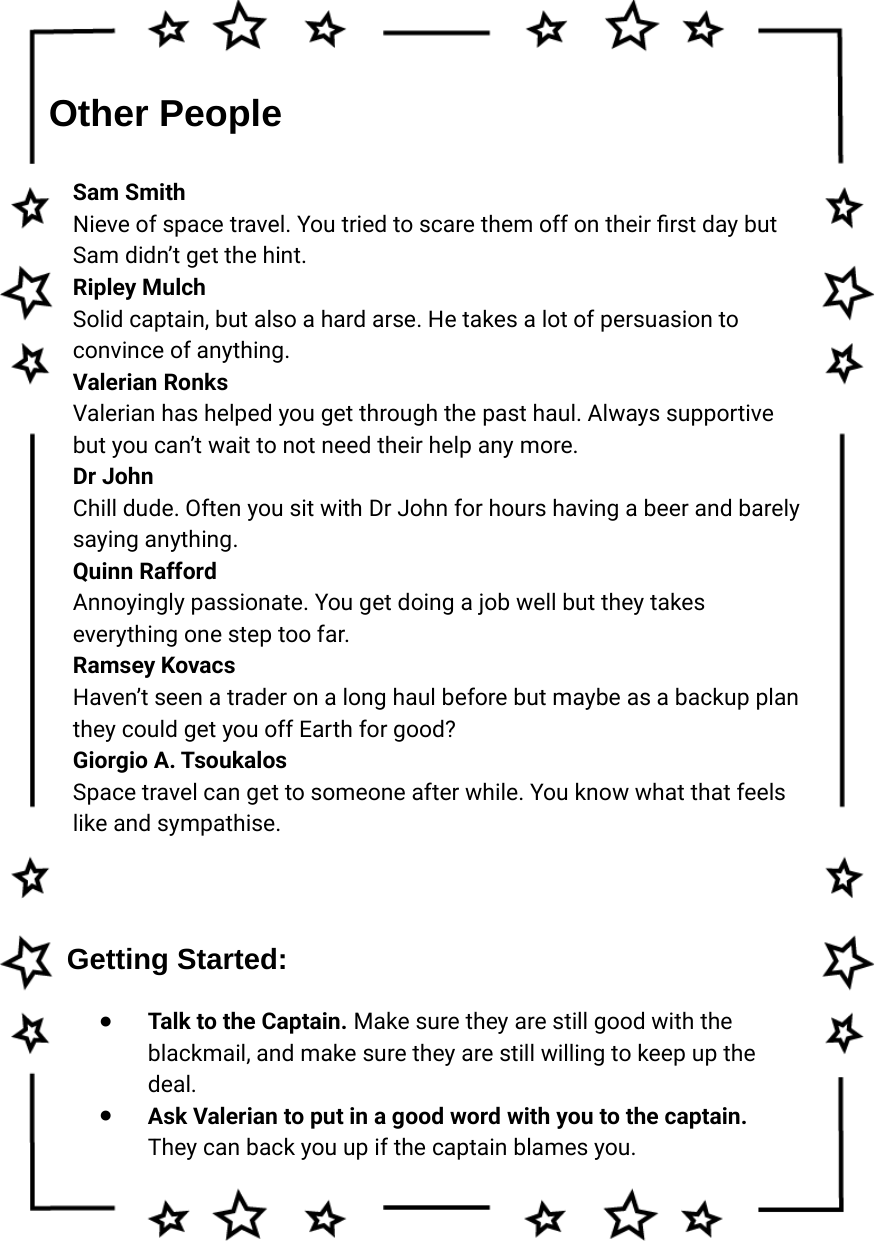

Other People
Sam Smith
Nieve of space travel. You tried to scare them off on their first day but Sam didn’t get the hint.
Ripley Mulch
Solid captain, but also a hard arse. He takes a lot of persuasion to convince of anything.
Valerian Ronks
Valerian has helped you get through the past haul. Always supportive but you can’t wait to not need their help any more.
Dr John
Chill dude. Often you sit with Dr John for hours having a beer and barely saying anything.
Quinn Rafford
Annoyingly passionate. You get doing a job well but they takes everything one step too far.
Ramsey Kovacs
Haven’t seen a trader on a long haul before but maybe as a backup plan they could get you off Earth for good?
Giorgio A. Tsoukalos
Space travel can get to someone after while. You know what that feels like and sympathise.

Getting Started:
Talk to the Captain. Make sure they are still good with the blackmail, and make sure they are still willing to keep up the deal.
Ask Valerian to put in a good word with you to the captain. They can back you up if the captain blames you.